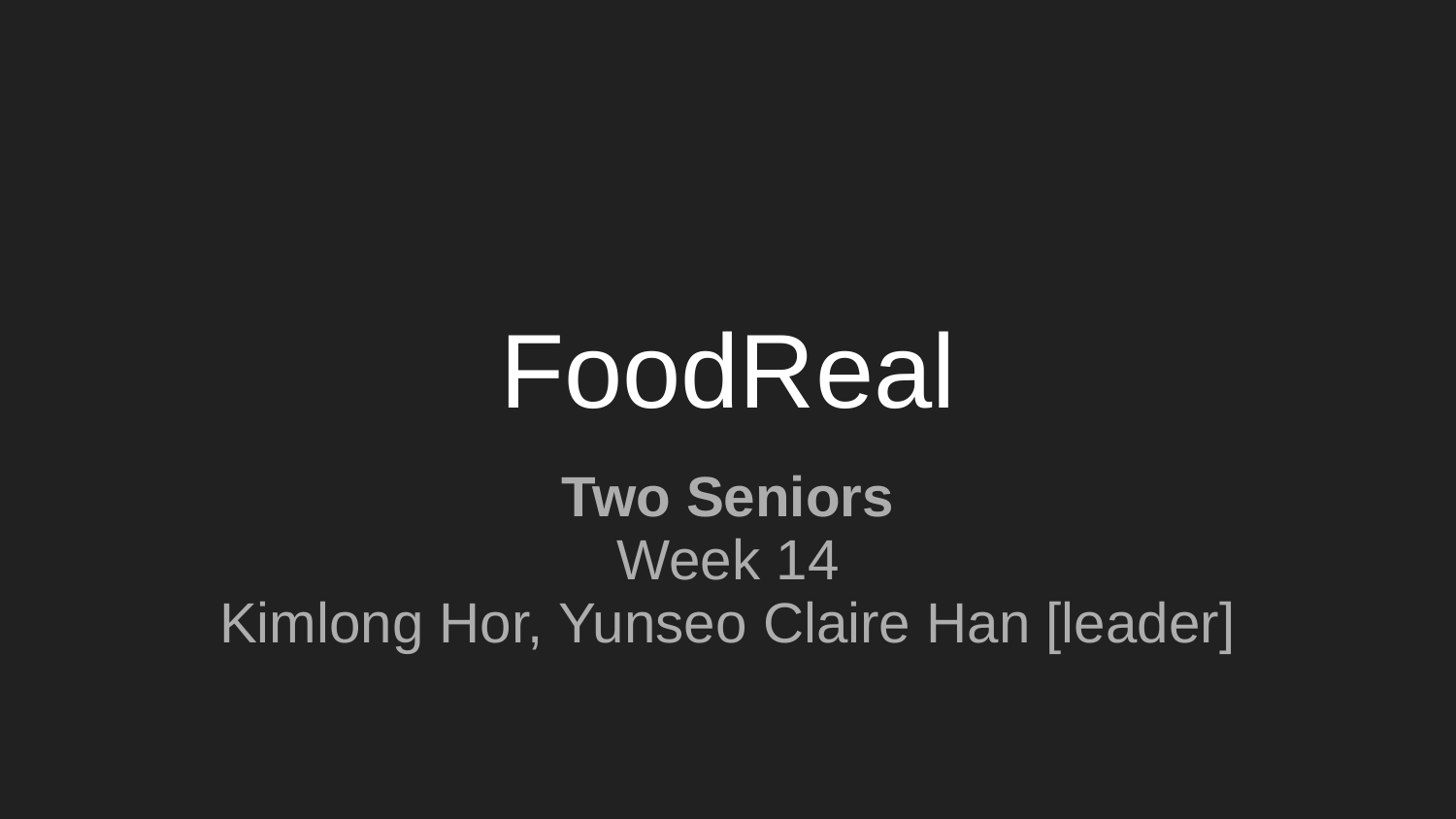

# FoodReal
Two Seniors
Week 14
Kimlong Hor, Yunseo Claire Han [leader]